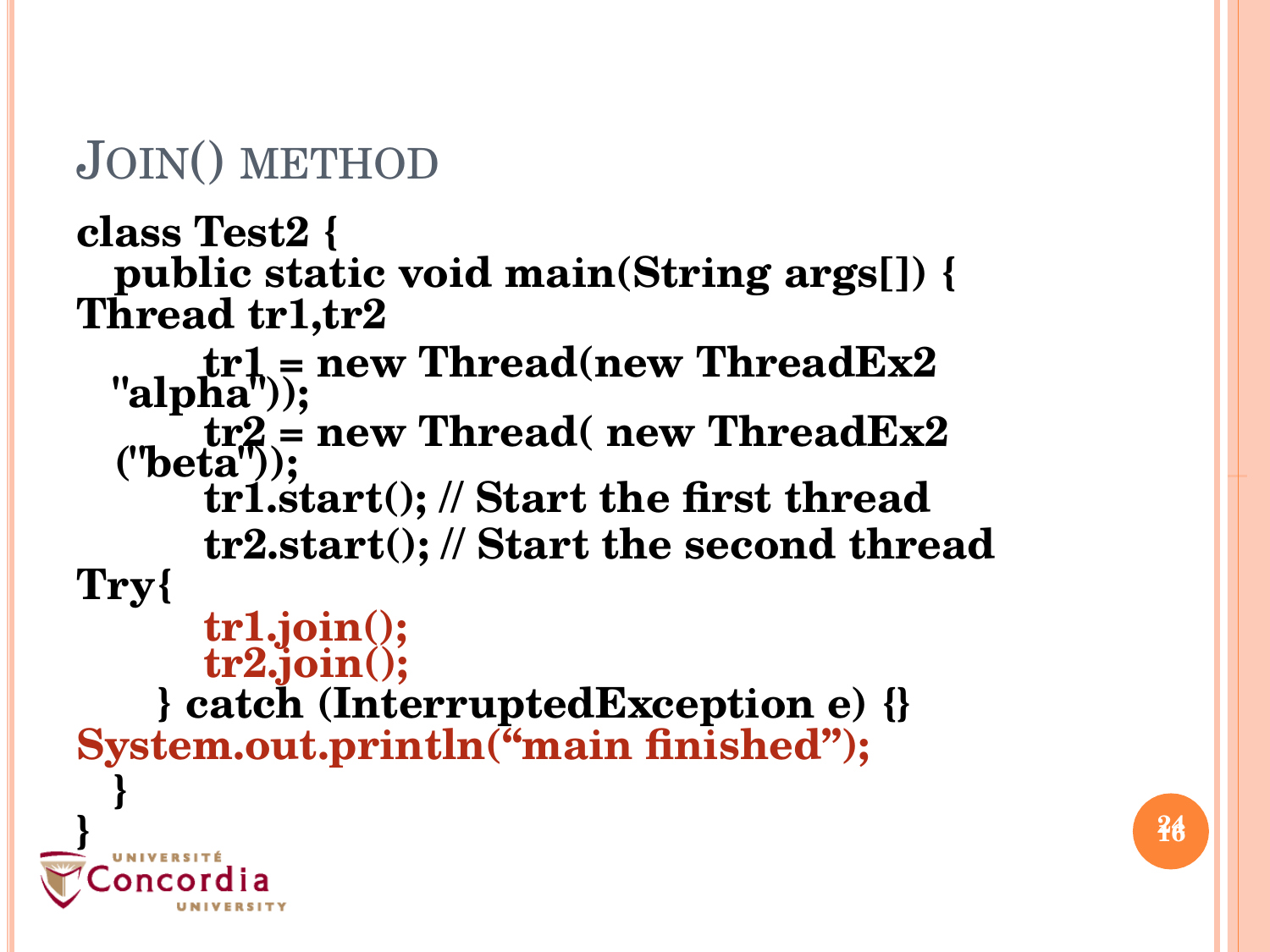

# JOIN() METHOD
class Test2 {
public static void main(String args[]) {
Thread tr1,tr2
tr1 = new Thread(new ThreadEx2  "alpha"));
tr2 = new Thread( new ThreadEx2
("beta"));
tr1.start(); // Start the first thread
tr2.start(); // Start the second thread
tr1.join();
Try{
tr2.join();
} catch (InterruptedException e) {}
System.out.println(“main finished”);
}
}
16
24